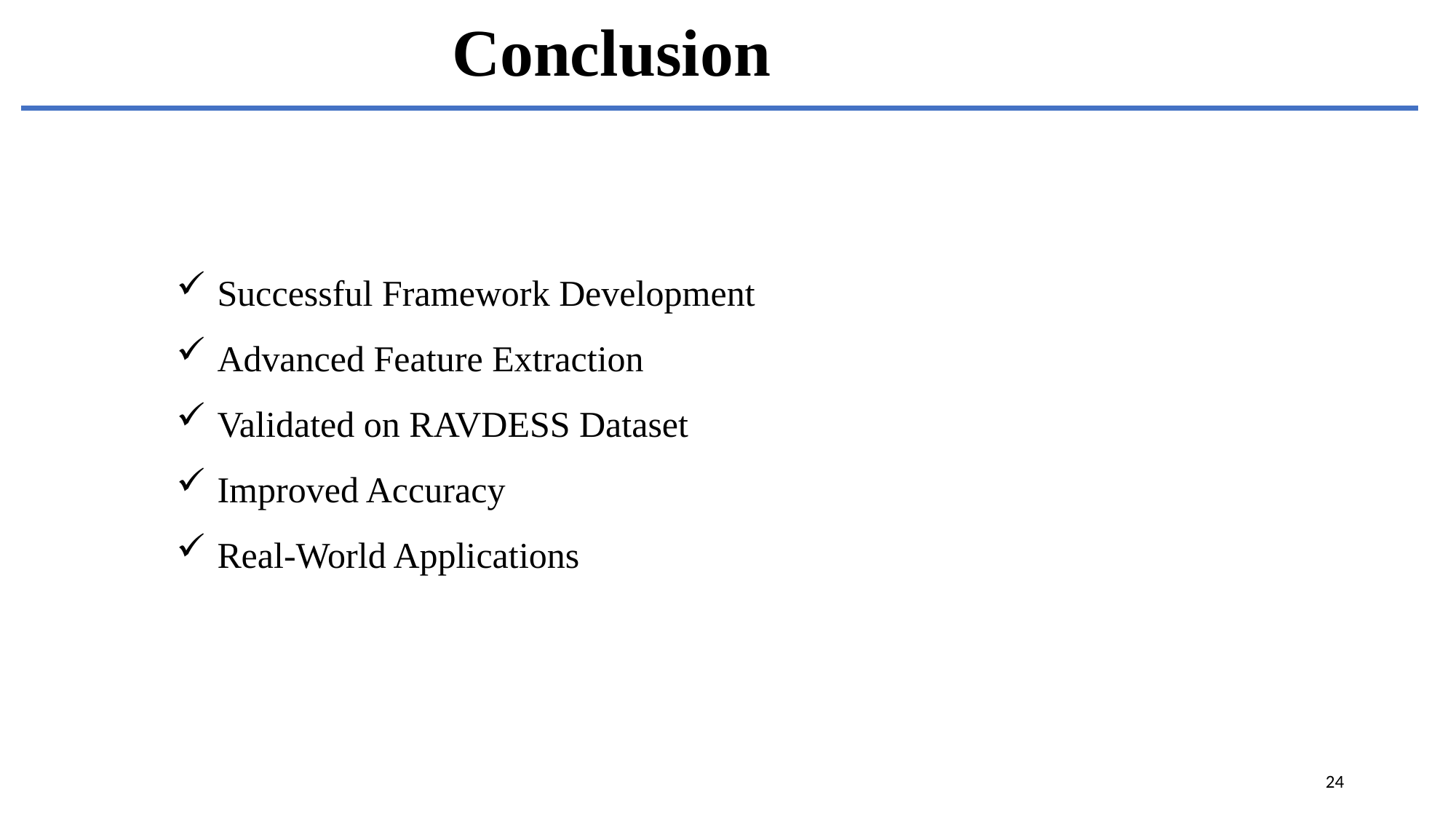

Conclusion

Successful Framework Development
Advanced Feature Extraction
Validated on RAVDESS Dataset
Improved Accuracy
Real-World Applications
24